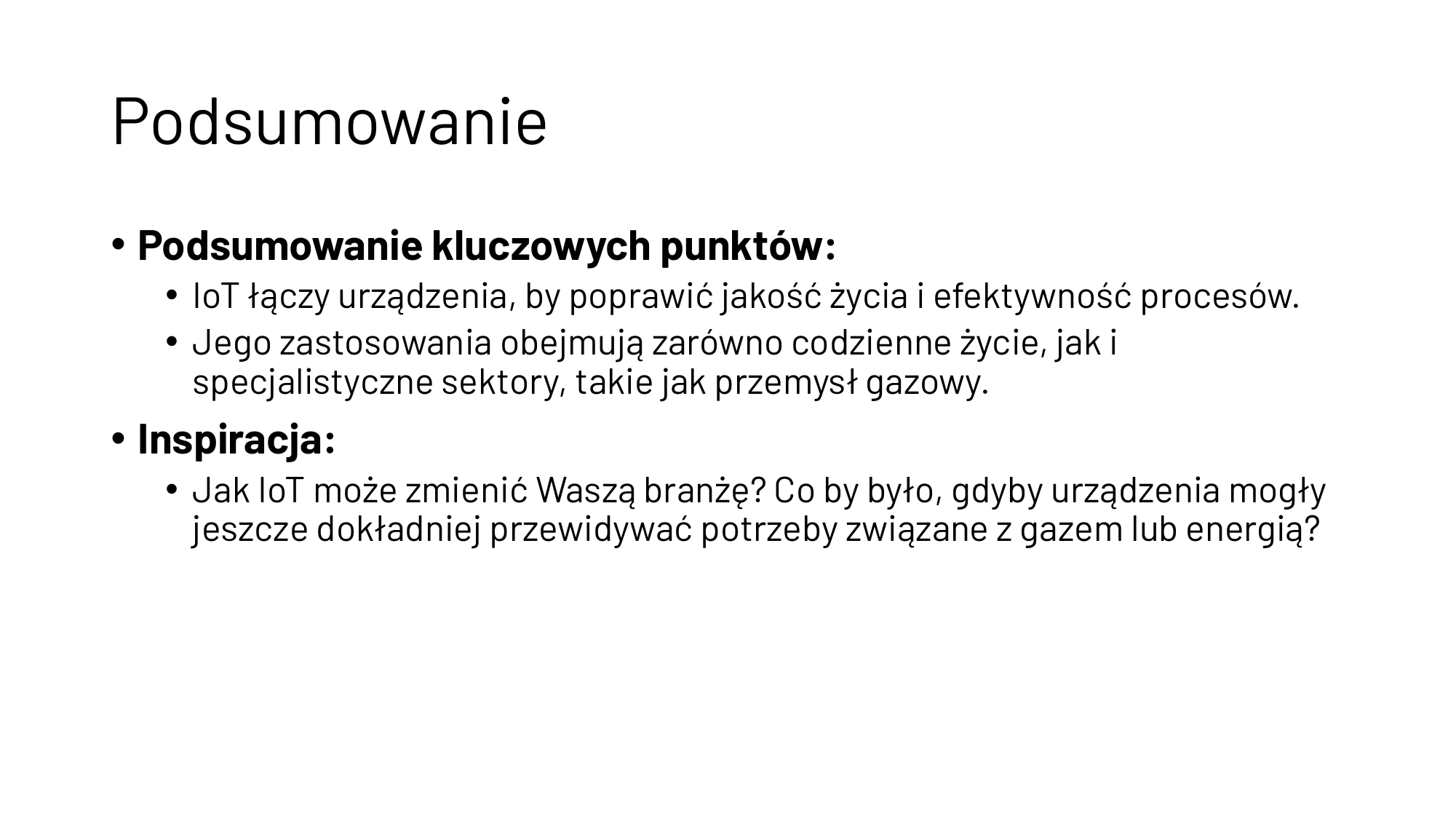

# Podsumowanie
Podsumowanie kluczowych punktów:
IoT łączy urządzenia, by poprawić jakość życia i efektywność procesów.
Jego zastosowania obejmują zarówno codzienne życie, jak i specjalistyczne sektory, takie jak przemysł gazowy.
Inspiracja:
Jak IoT może zmienić Waszą branżę? Co by było, gdyby urządzenia mogły jeszcze dokładniej przewidywać potrzeby związane z gazem lub energią?